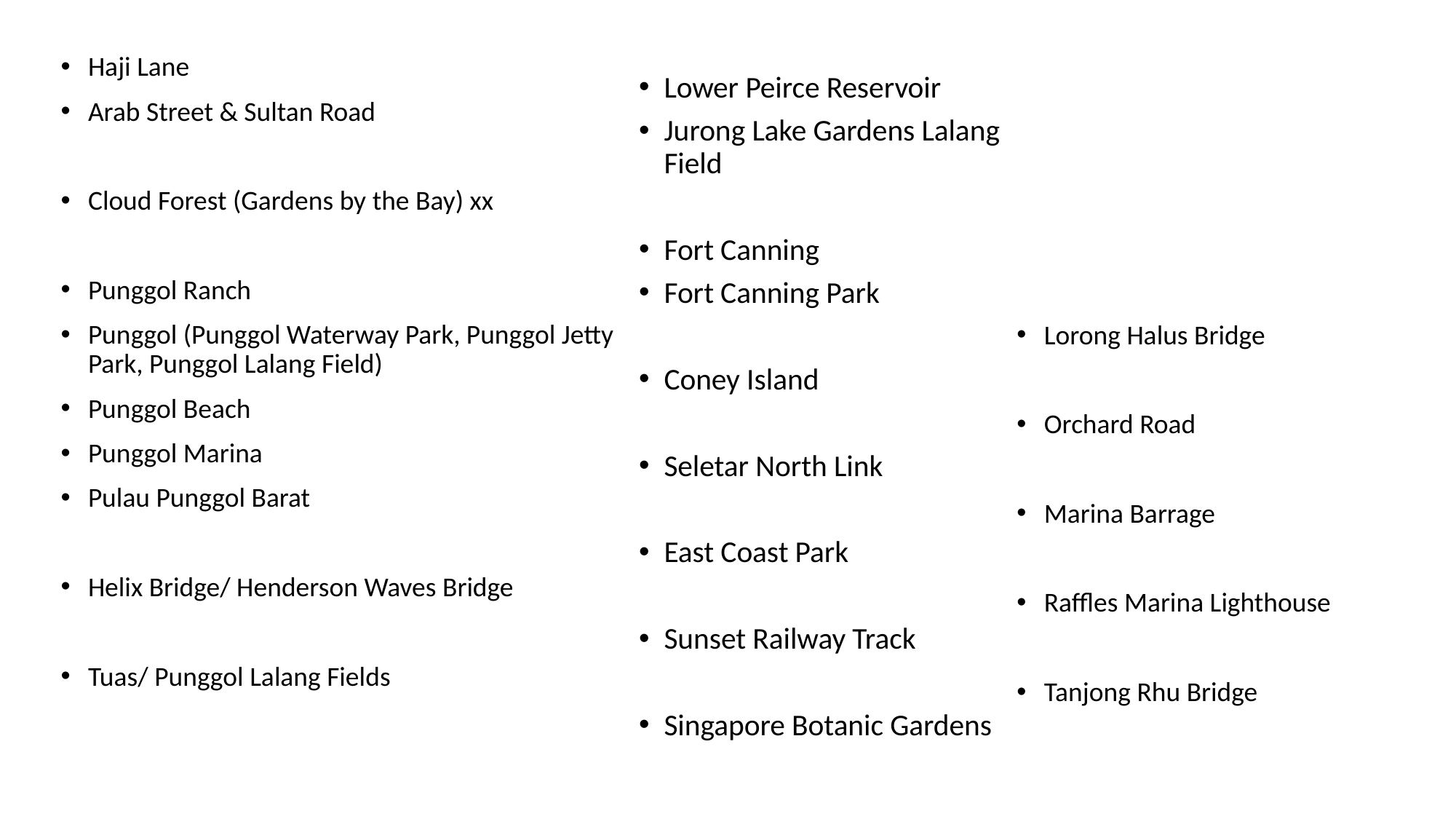

Haji Lane
Arab Street & Sultan Road

Cloud Forest (Gardens by the Bay) xx

Punggol Ranch
Punggol (Punggol Waterway Park, Punggol Jetty Park, Punggol Lalang Field)
Punggol Beach
Punggol Marina
Pulau Punggol Barat

Helix Bridge/ Henderson Waves Bridge

Tuas/ Punggol Lalang Fields

Lower Peirce Reservoir
Jurong Lake Gardens Lalang Field

Fort Canning
Fort Canning Park

Coney Island

Seletar North Link

East Coast Park

Sunset Railway Track

Singapore Botanic Gardens
Lorong Halus Bridge

Orchard Road

Marina Barrage

Raffles Marina Lighthouse

Tanjong Rhu Bridge